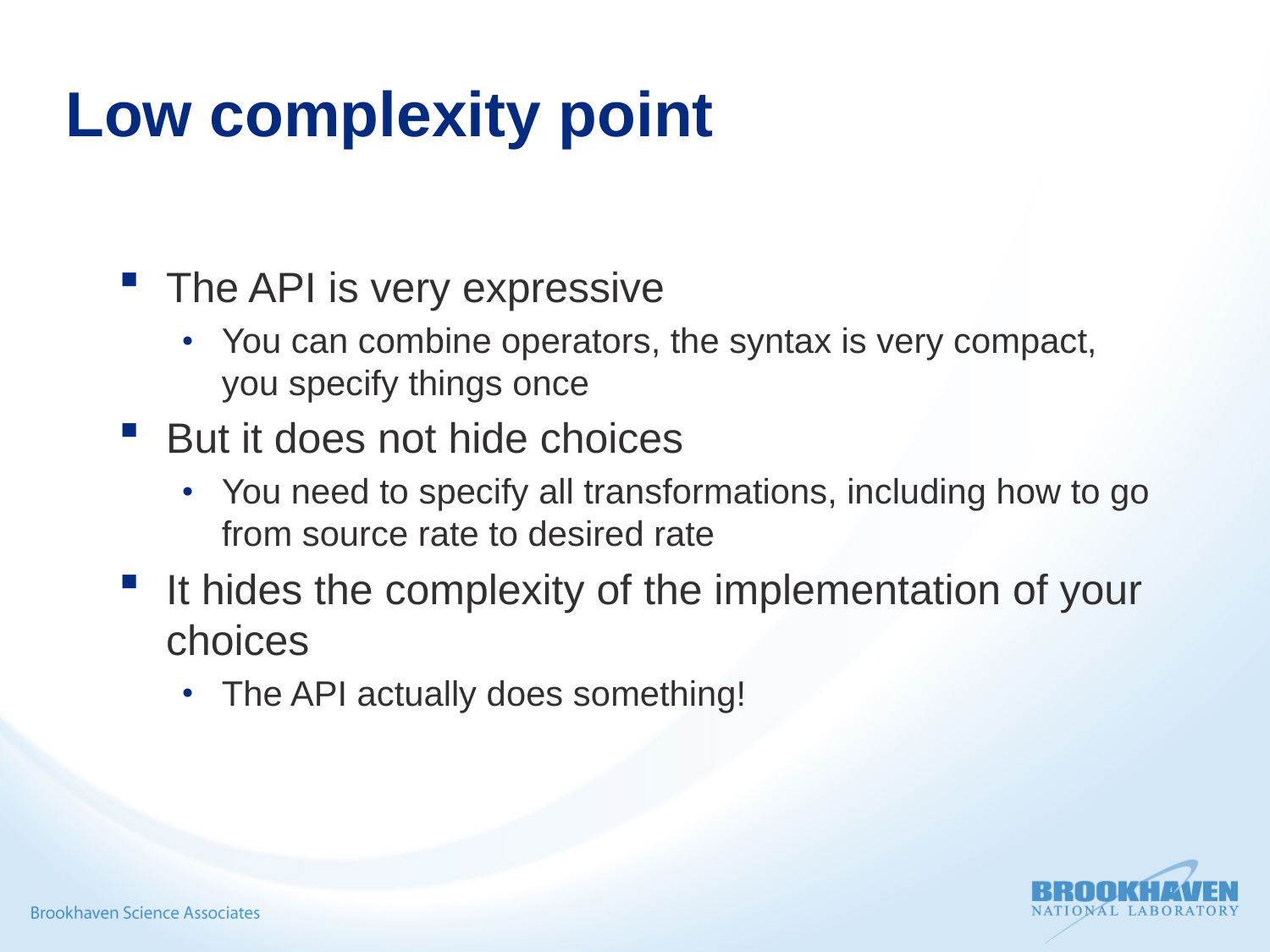

# Low complexity point
The API is very expressive
You can combine operators, the syntax is very compact, you specify things once
But it does not hide choices
You need to specify all transformations, including how to go from source rate to desired rate
It hides the complexity of the implementation of your choices
The API actually does something!